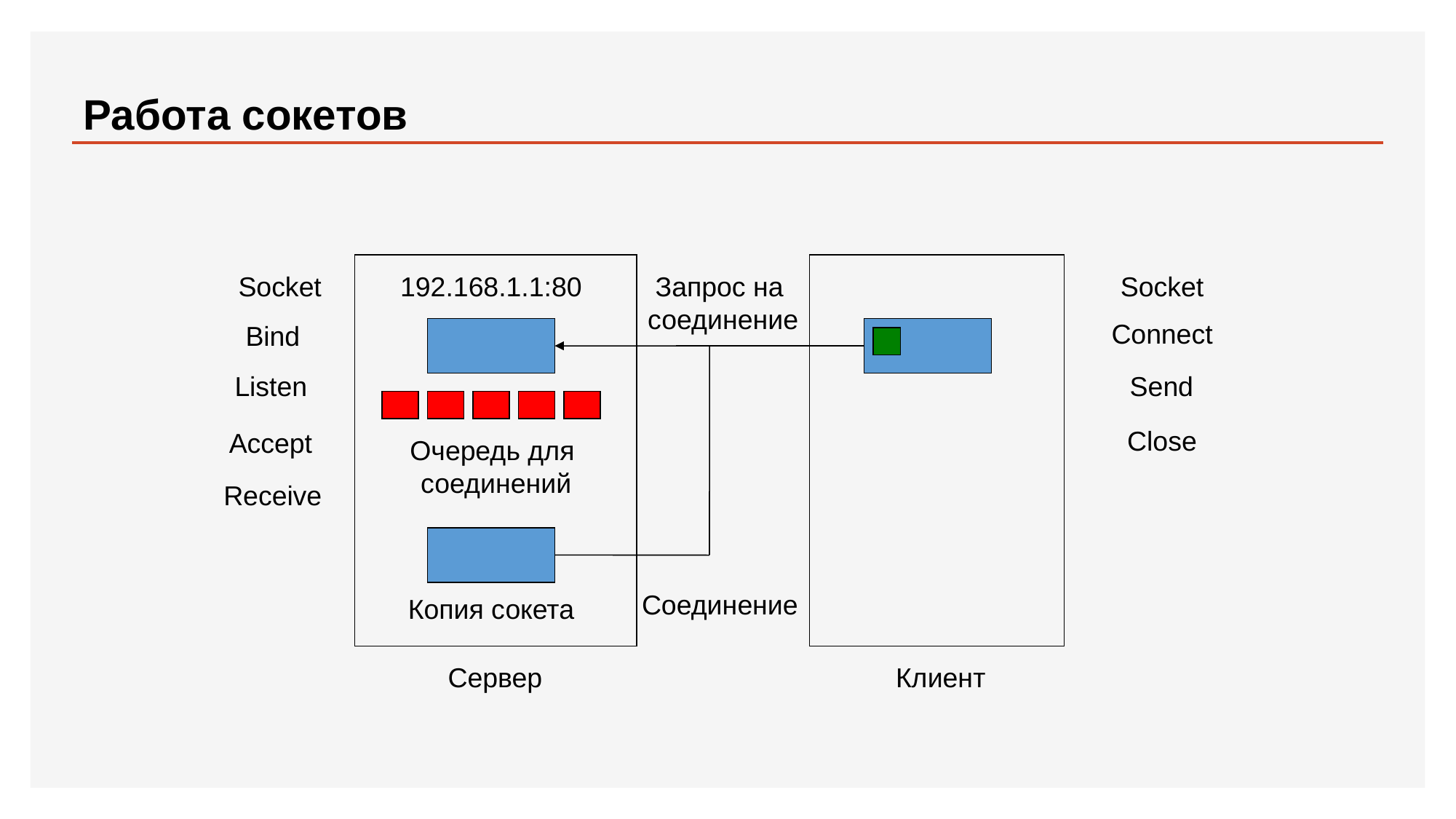

# Работа сокетов

Запрос на
соединение
Socket
192.168.1.1:80
Socket
Connect
Bind

Listen
Send

Close
Accept
Очередь для
соединений
Receive

Соединение
Копия сокета
Сервер
Клиент